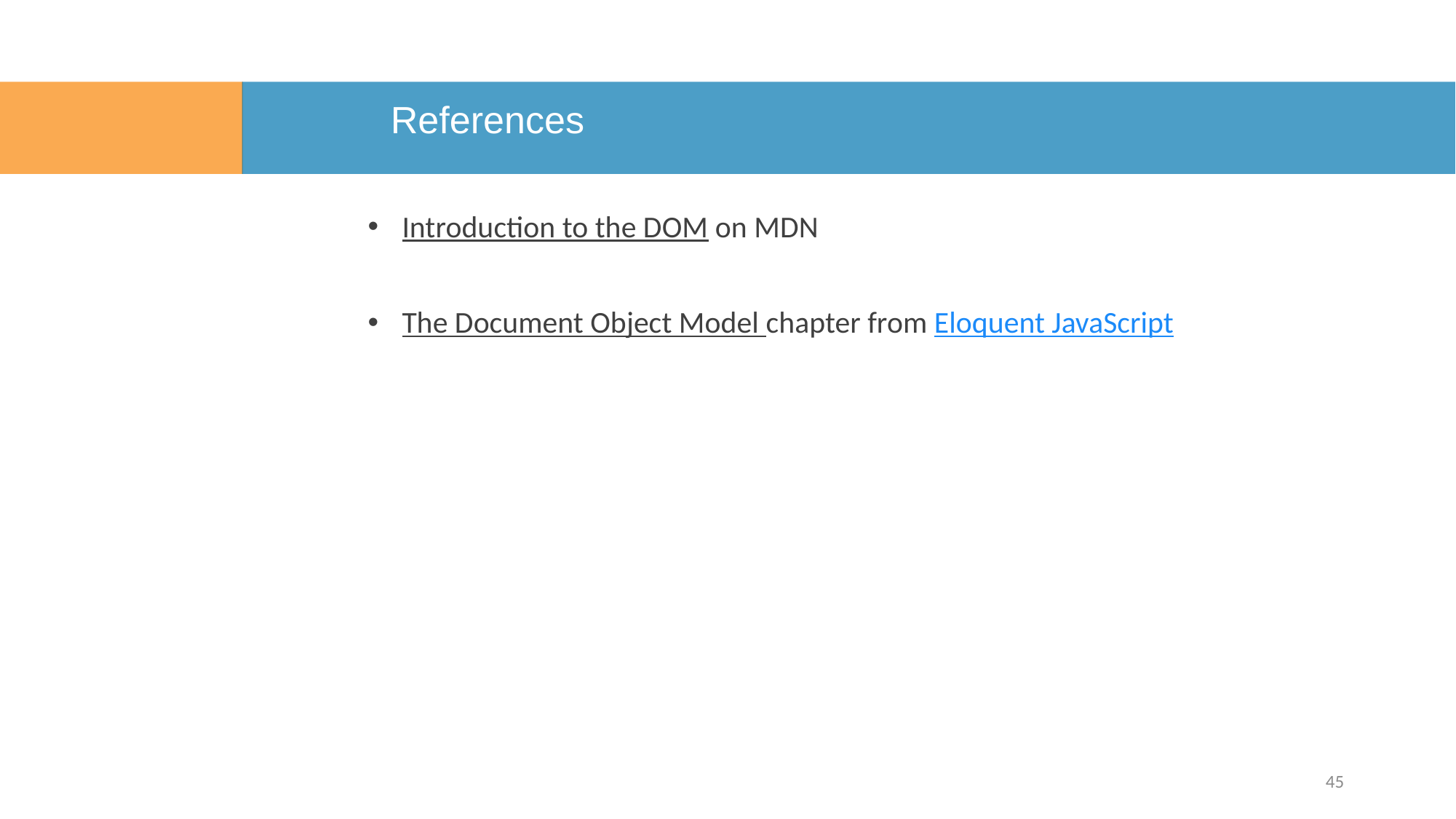

# References
Introduction to the DOM on MDN

The Document Object Model chapter from Eloquent JavaScript

45